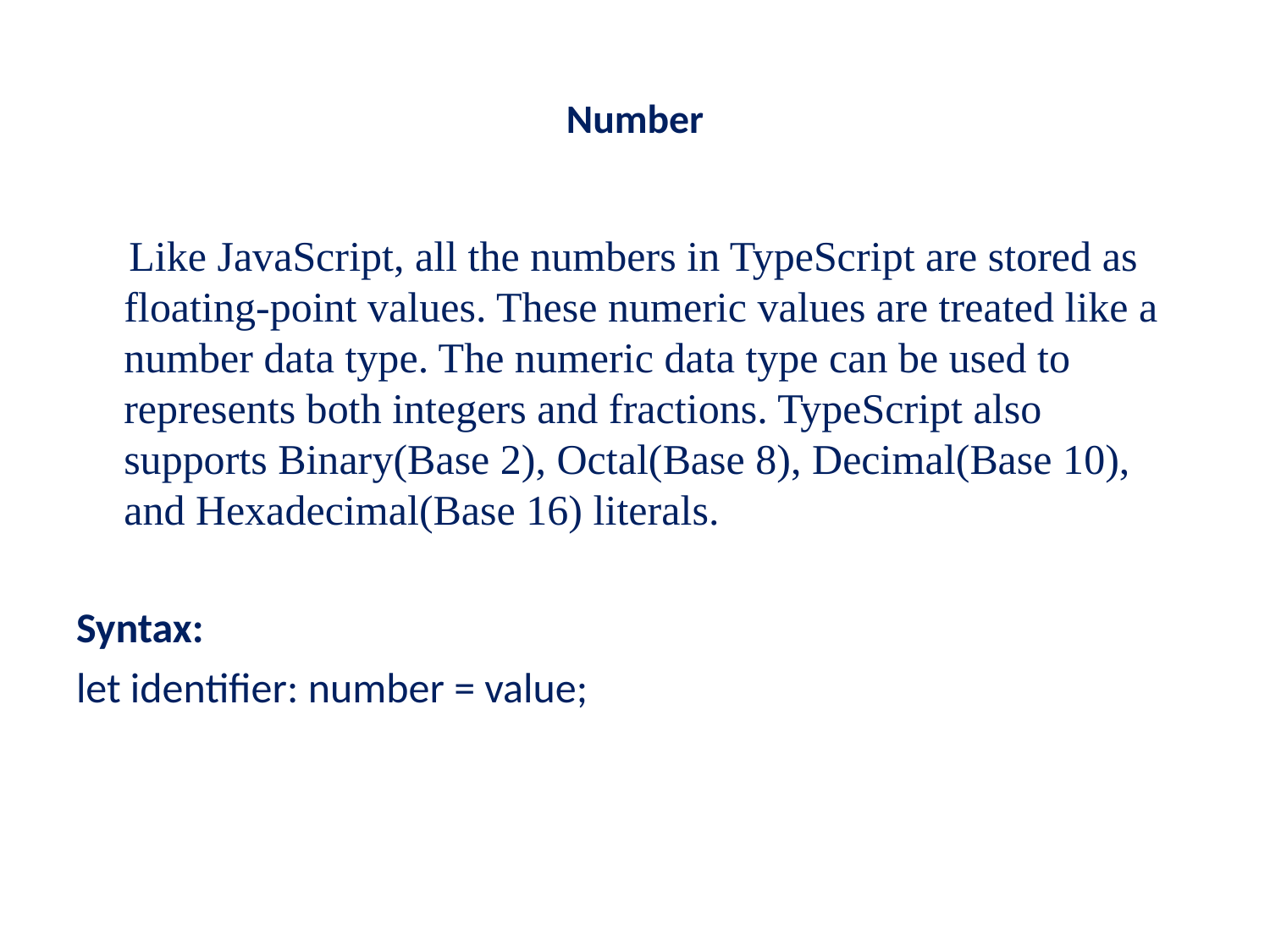

# Number
     Like JavaScript, all the numbers in TypeScript are stored as floating-point values. These numeric values are treated like a number data type. The numeric data type can be used to represents both integers and fractions. TypeScript also supports Binary(Base 2), Octal(Base 8), Decimal(Base 10), and Hexadecimal(Base 16) literals.

Syntax:
let identifier: number = value;